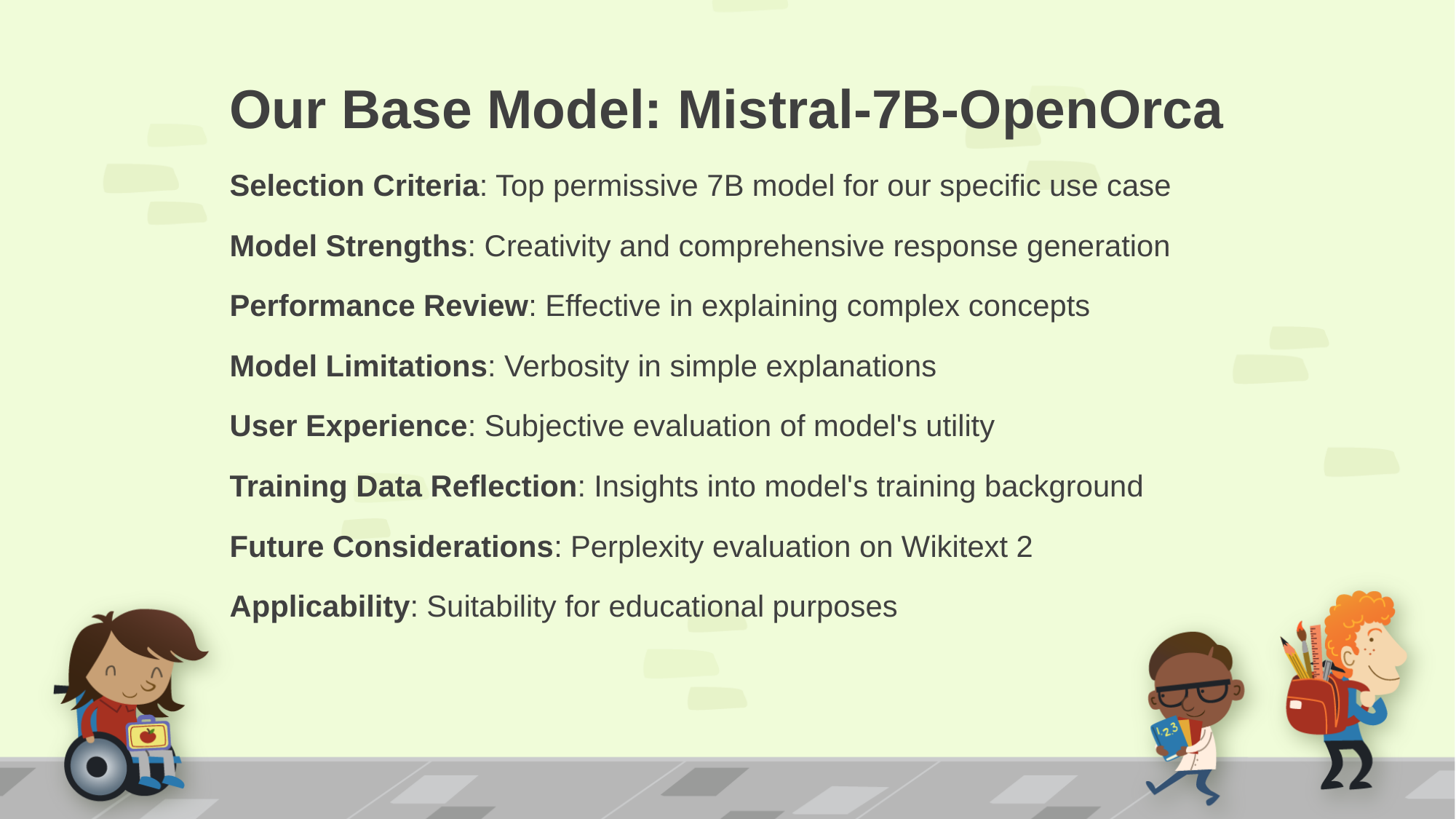

# Our Base Model: Mistral-7B-OpenOrca
Selection Criteria: Top permissive 7B model for our specific use case
Model Strengths: Creativity and comprehensive response generation
Performance Review: Effective in explaining complex concepts
Model Limitations: Verbosity in simple explanations
User Experience: Subjective evaluation of model's utility
Training Data Reflection: Insights into model's training background
Future Considerations: Perplexity evaluation on Wikitext 2
Applicability: Suitability for educational purposes